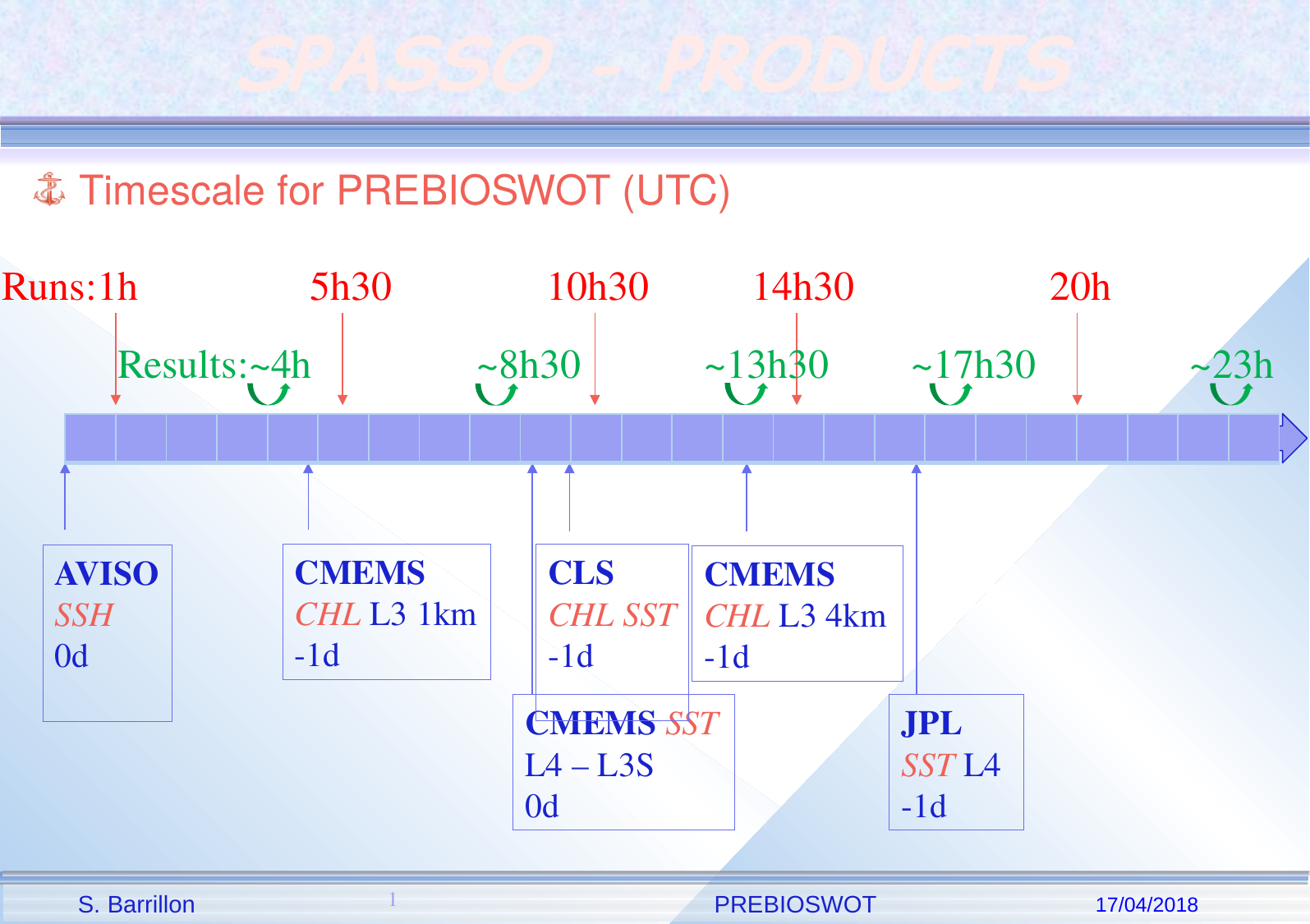

# SPASSO - PRODUCTS
Timescale for PREBIOSWOT (UTC)
  Runs:1h 	        5h30               10h30          14h30                   20h

  Results:~4h 	             ~8h30            ~13h30        ~17h30               ~23h

|  |  |  |  |  |  |  |  |  |  |  |  |  |  |  |  |  |  |  |  |  |  |  |  |
| --- | --- | --- | --- | --- | --- | --- | --- | --- | --- | --- | --- | --- | --- | --- | --- | --- | --- | --- | --- | --- | --- | --- | --- |
CMEMS
CHL L3 1km
-1d
CLS
CHL SST
-1d
AVISO
SSH
0d
CMEMS
CHL L3 4km
-1d
CMEMS SST L4 – L3S
0d
JPL
SST L4
-1d
1
17/04/2018
S. Barrillon